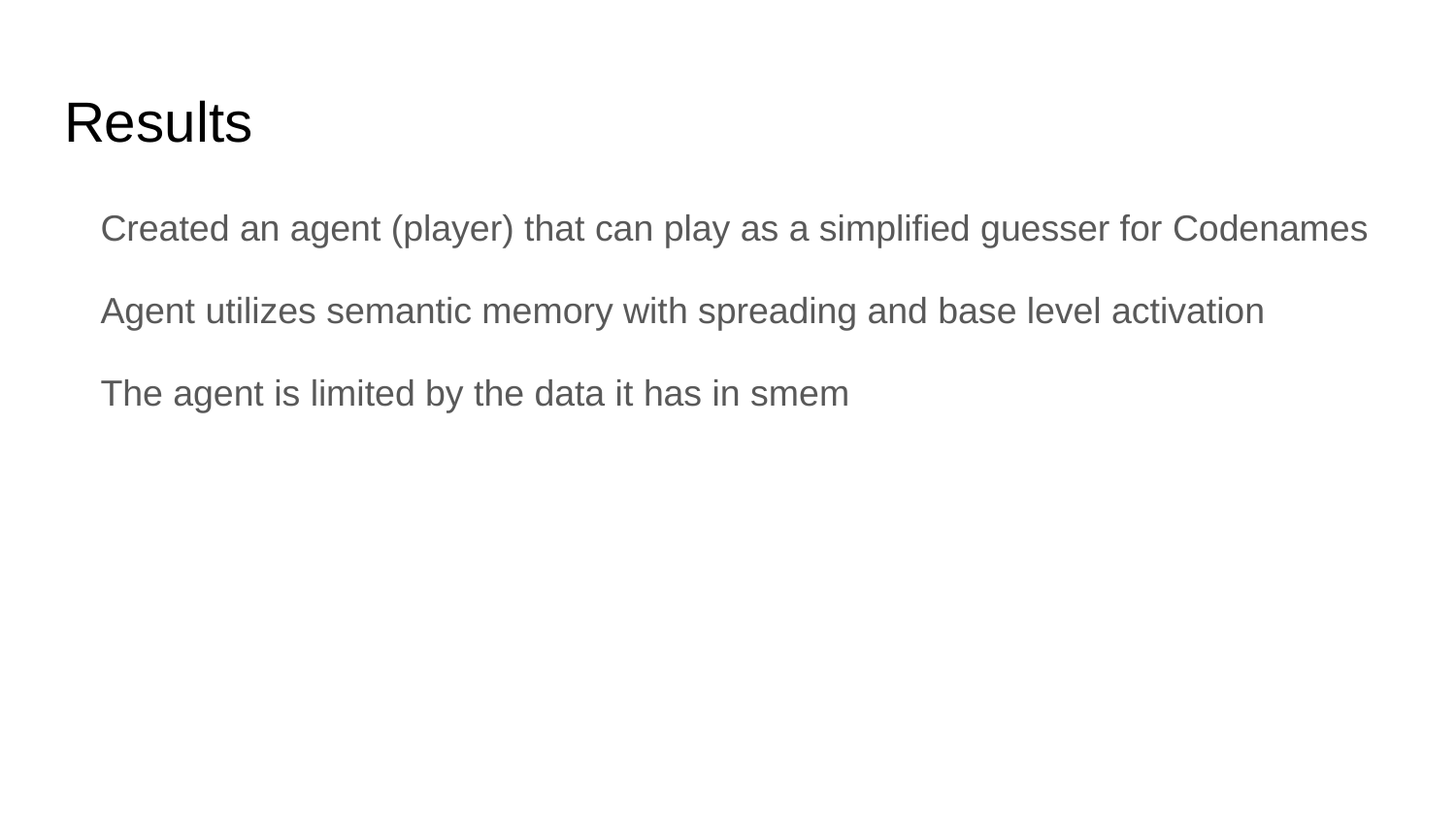

# Results
Created an agent (player) that can play as a simplified guesser for Codenames
Agent utilizes semantic memory with spreading and base level activation
The agent is limited by the data it has in smem